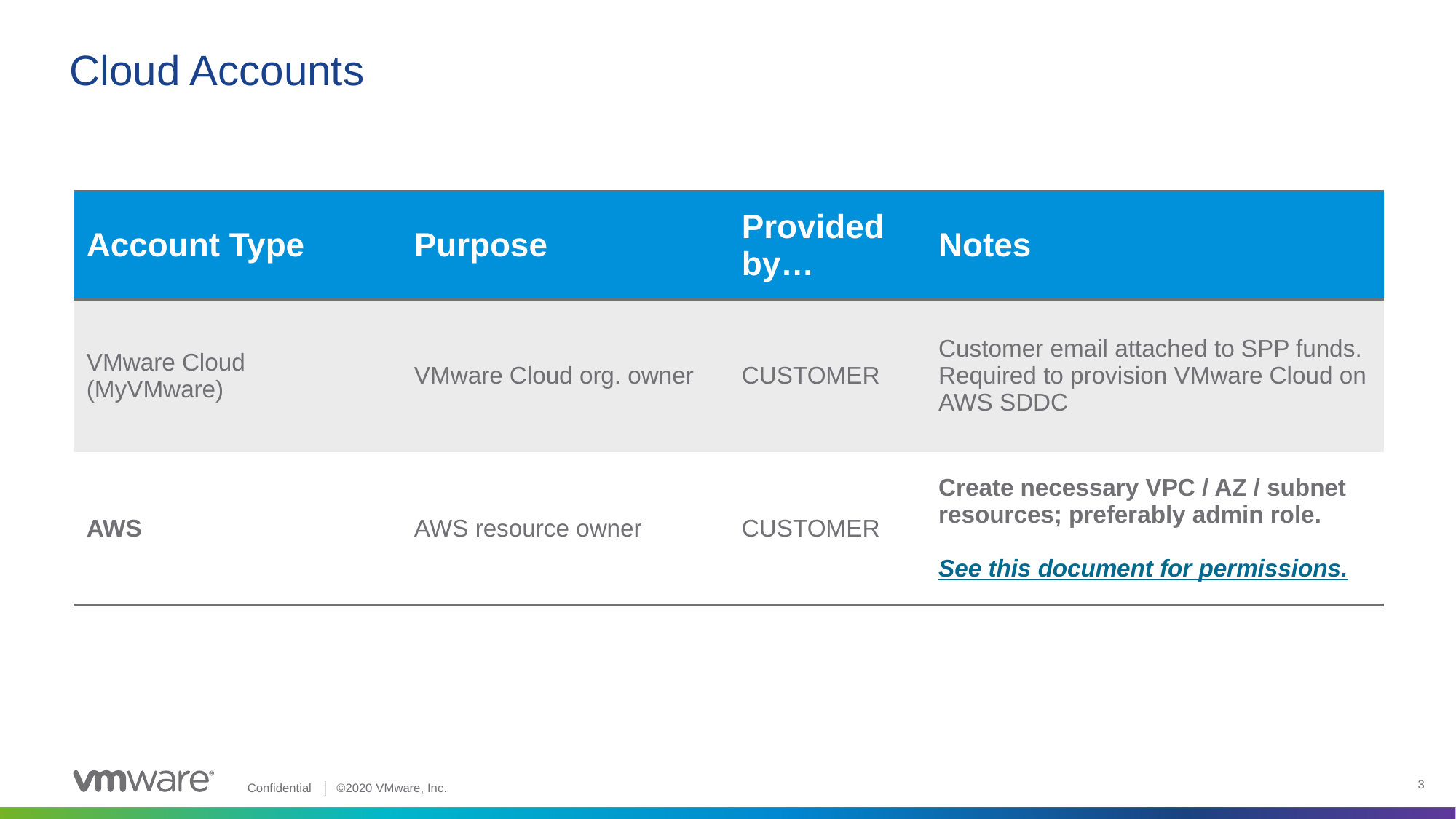

# Cloud Accounts

| Account Type | Purpose | Provided by… | Notes |
| --- | --- | --- | --- |
| VMware Cloud (MyVMware) | VMware Cloud org. owner | CUSTOMER | Customer email attached to SPP funds. Required to provision VMware Cloud on AWS SDDC |
| AWS | AWS resource owner | CUSTOMER | Create necessary VPC / AZ / subnet resources; preferably admin role. See this document for permissions. |